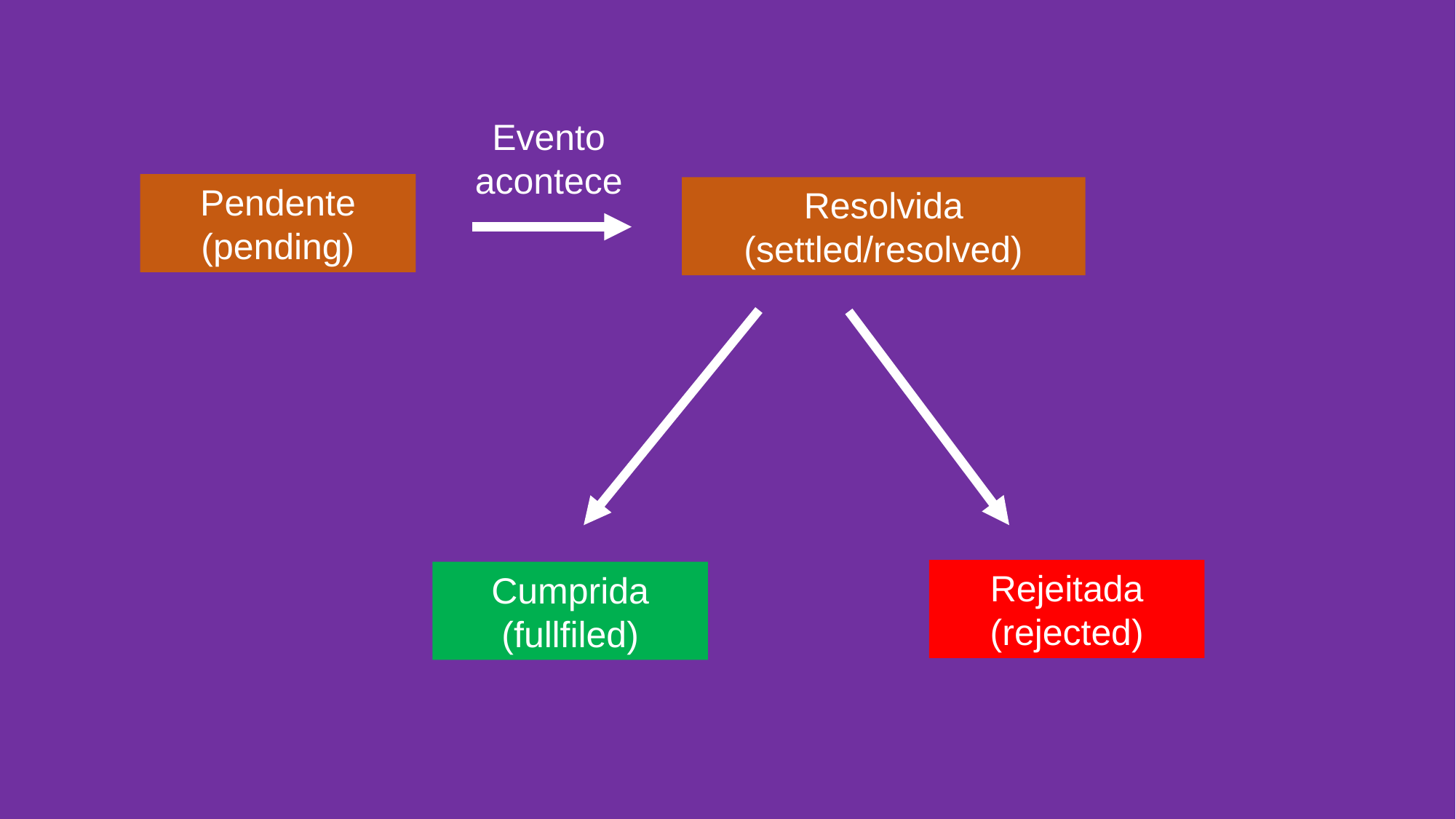

Evento acontece
Pendente
(pending)
Resolvida
(settled/resolved)
Rejeitada
(rejected)
Cumprida
(fullfiled)